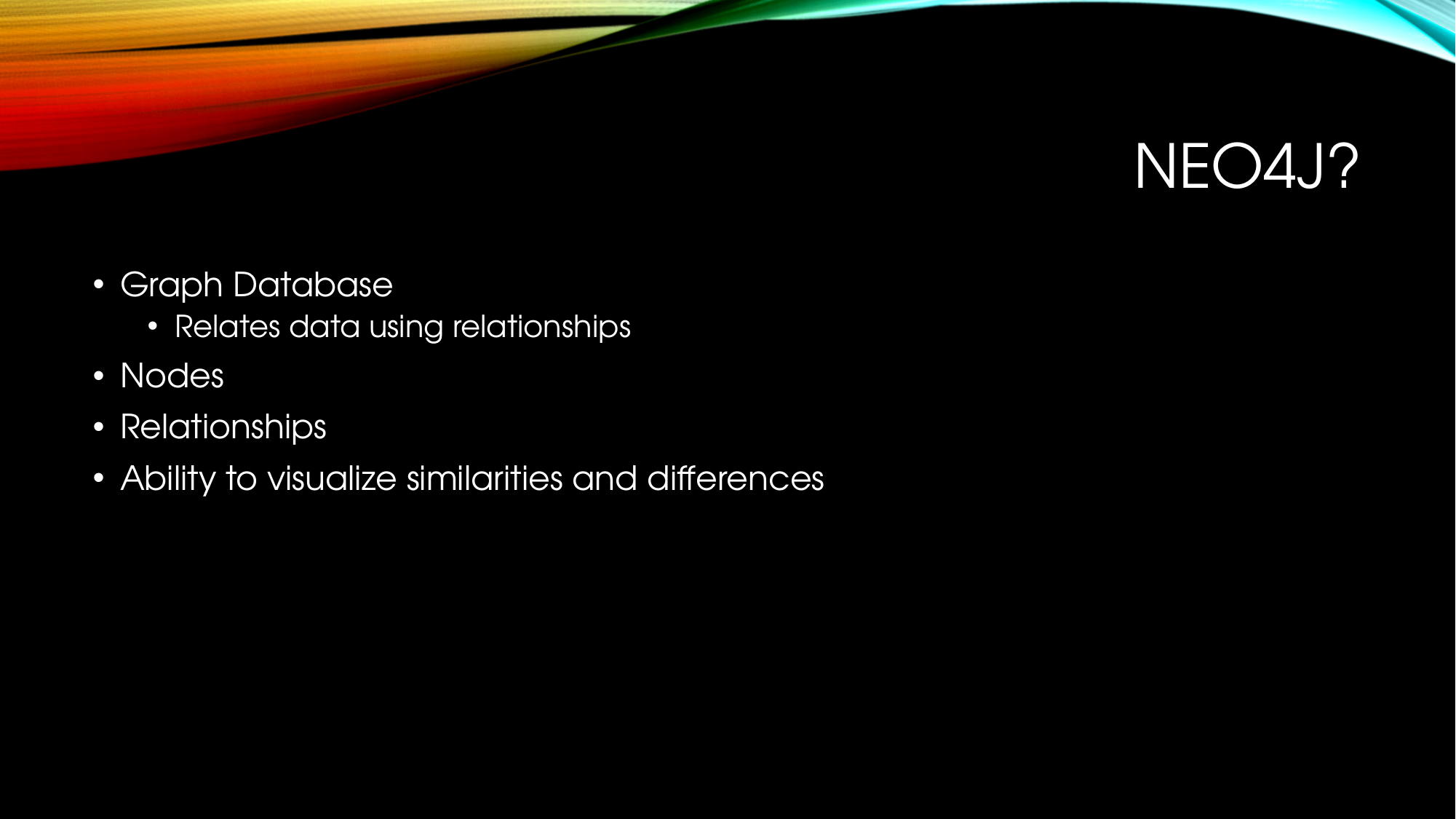

# NEo4j?
Graph Database
Relates data using relationships
Nodes
Relationships
Ability to visualize similarities and differences